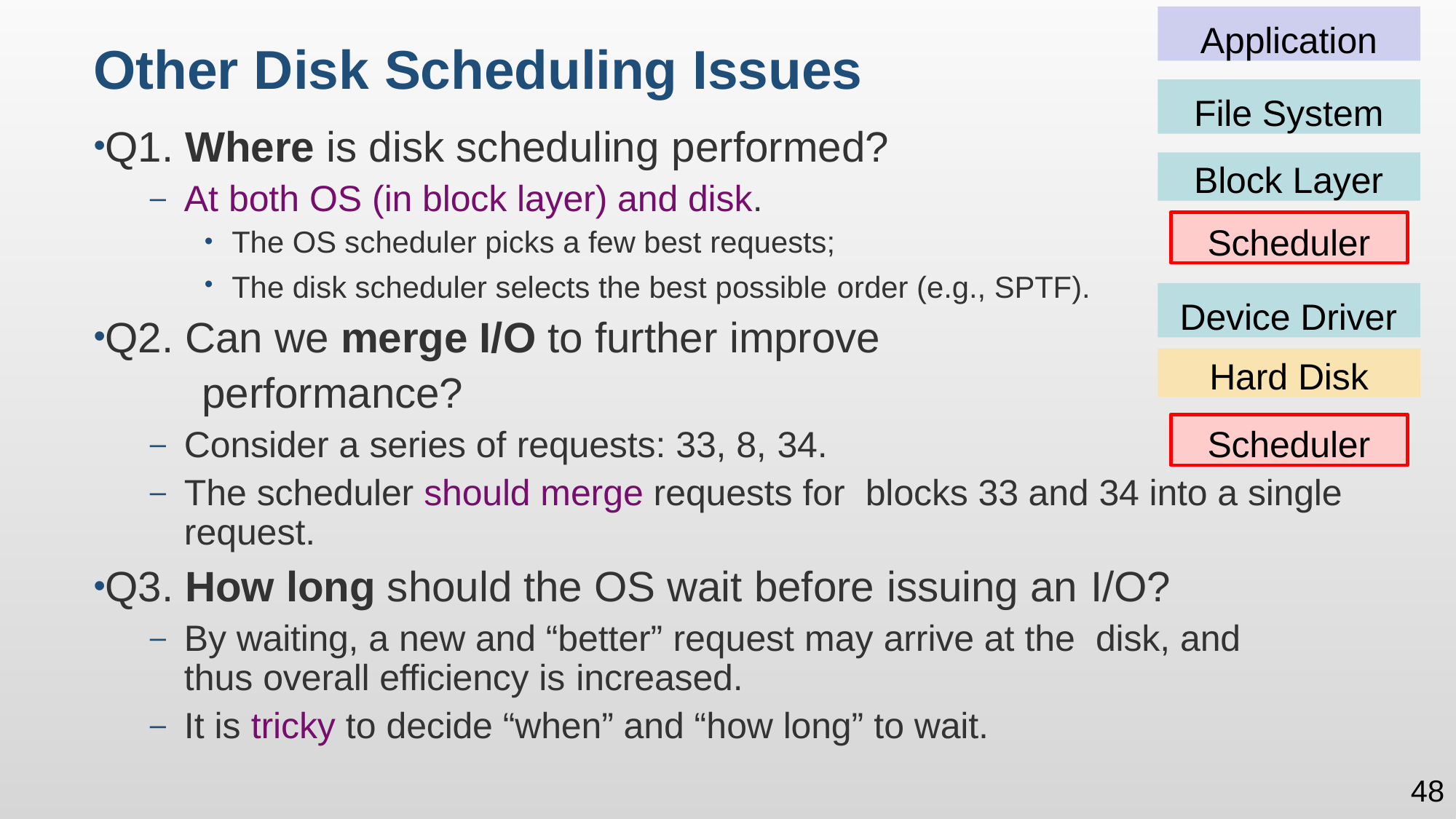

Application
Other Disk Scheduling Issues
File System
Q1. Where is disk scheduling performed?
At both OS (in block layer) and disk.
The OS scheduler picks a few best requests;
The disk scheduler selects the best possible order (e.g., SPTF).
Q2. Can we merge I/O to further improve
         performance?
Consider a series of requests: 33, 8, 34.
The scheduler should merge requests for  blocks 33 and 34 into a single request.
Q3. How long should the OS wait before issuing an I/O?
By waiting, a new and “better” request may arrive at the  disk, and thus overall efficiency is increased.
It is tricky to decide “when” and “how long” to wait.

Block Layer
Scheduler
Device Driver
Hard Disk
Scheduler
48